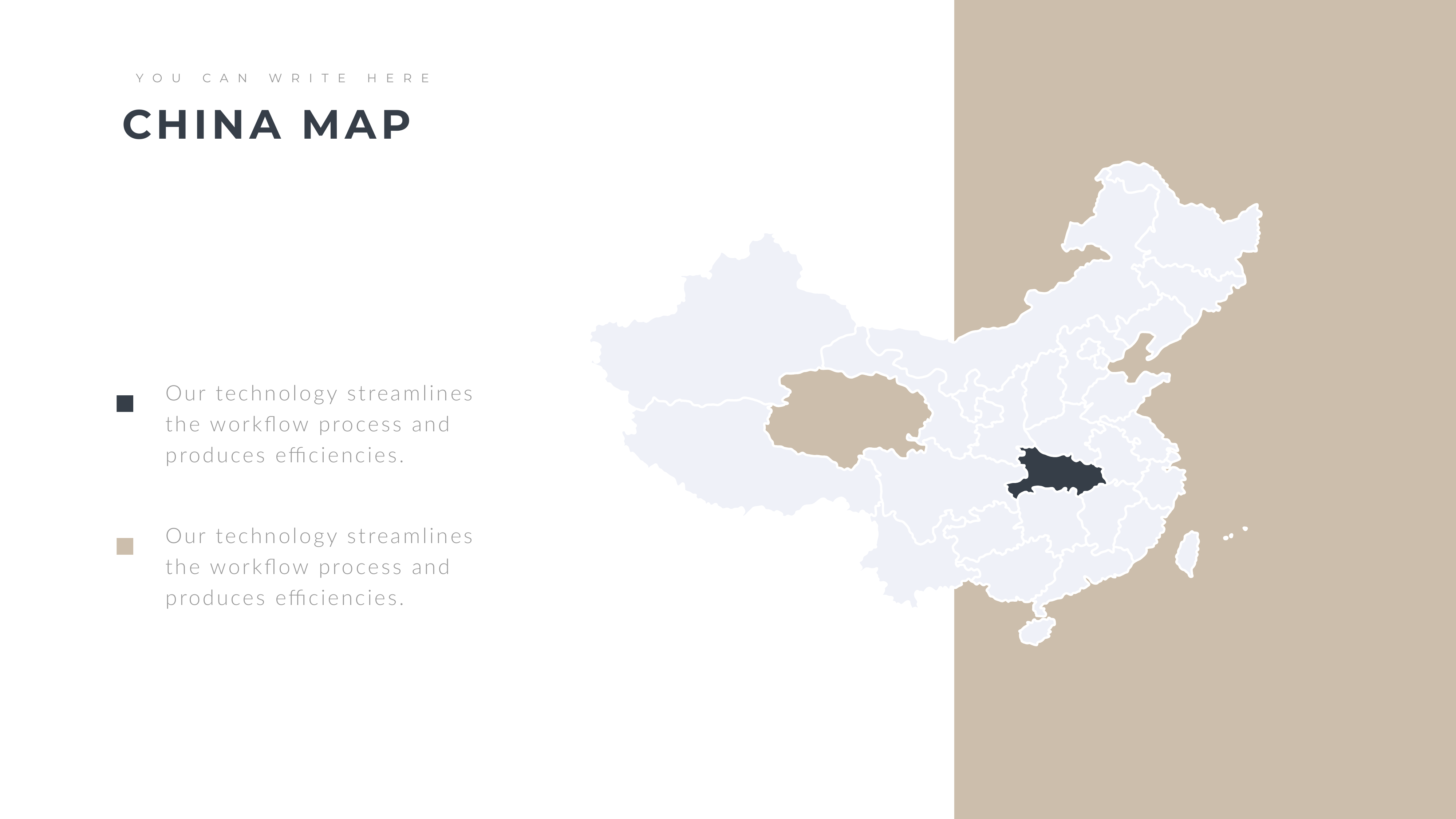

YOU CAN WRITE HERE
CHINA MAP

Our technology streamlines the workflow process and produces efficiencies.

Our technology streamlines the workflow process and produces efficiencies.